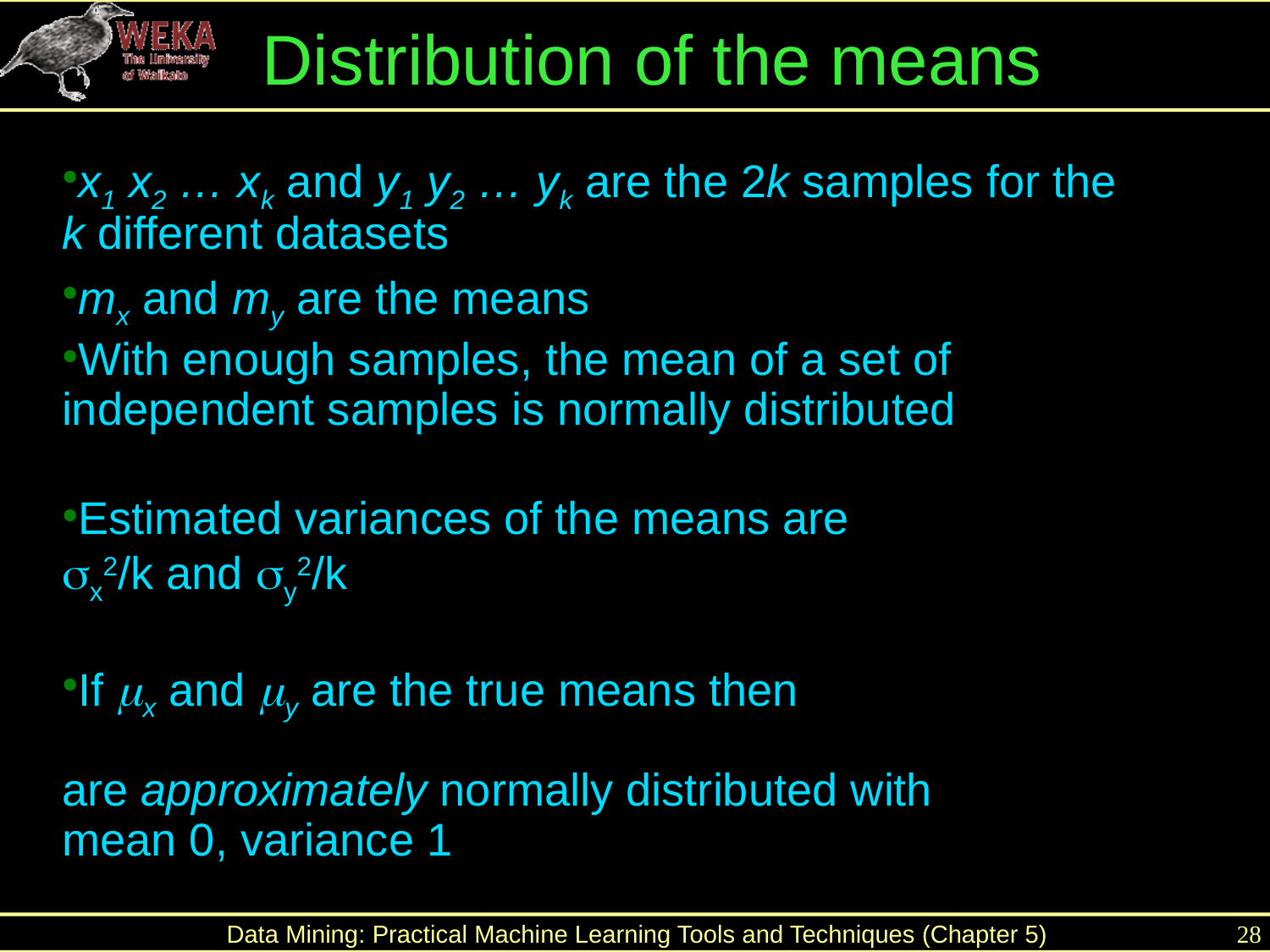

Distribution of the means
x1 x2 … xk and y1 y2 … yk are the 2k samples for the k different datasets
mx and my are the means
With enough samples, the mean of a set of independent samples is normally distributed
Estimated variances of the means are
σx2/k and σy2/k
If μx and μy are the true means then
are approximately normally distributed with
mean 0, variance 1
Data Mining: Practical Machine Learning Tools and Techniques (Chapter 5)
28